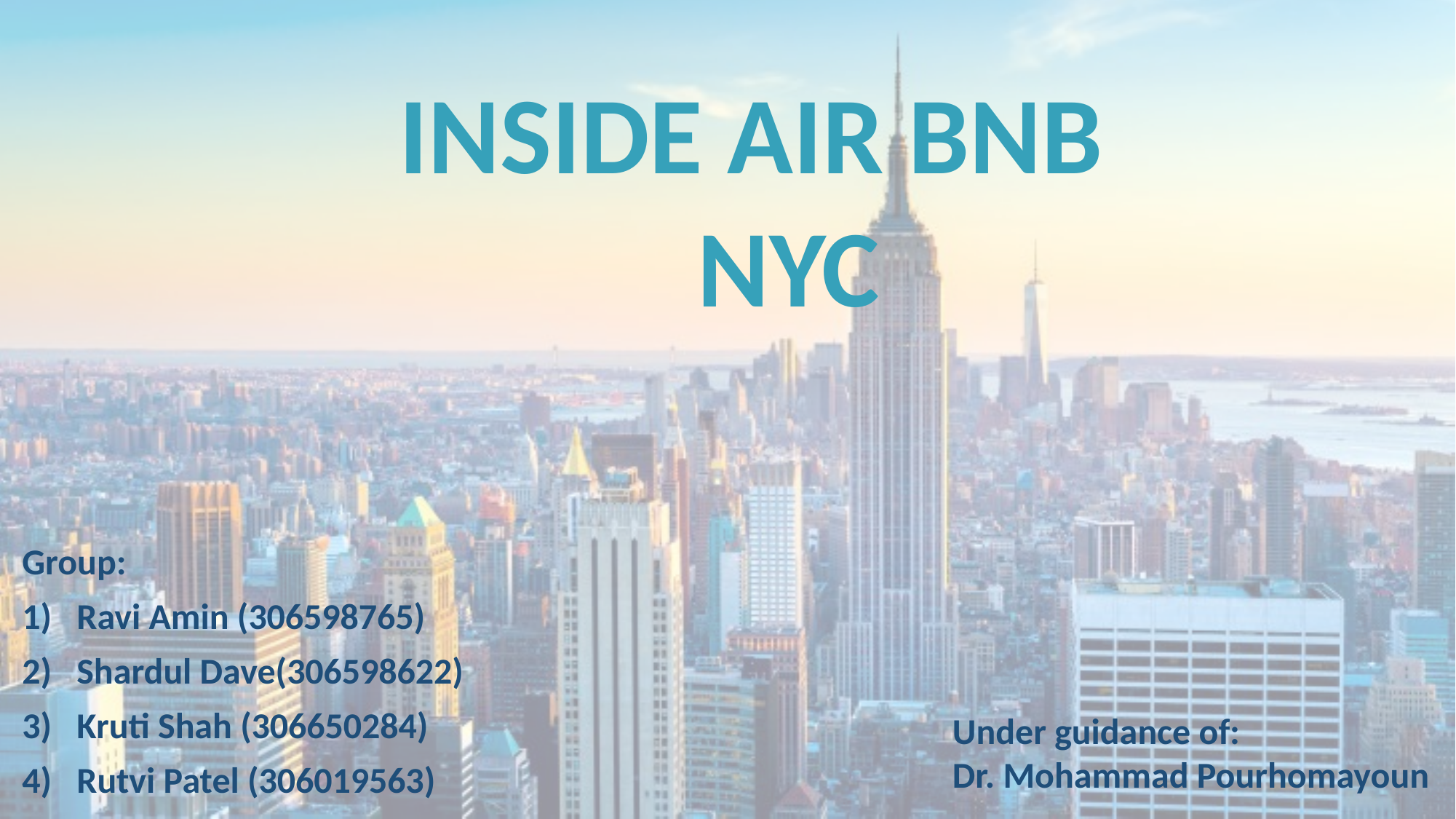

INSIDE AIR BNB
  NYC

Group:
Ravi Amin (306598765)
Shardul Dave(306598622)
Kruti Shah (306650284)
Rutvi Patel (306019563)
Under guidance of:
Dr. Mohammad Pourhomayoun